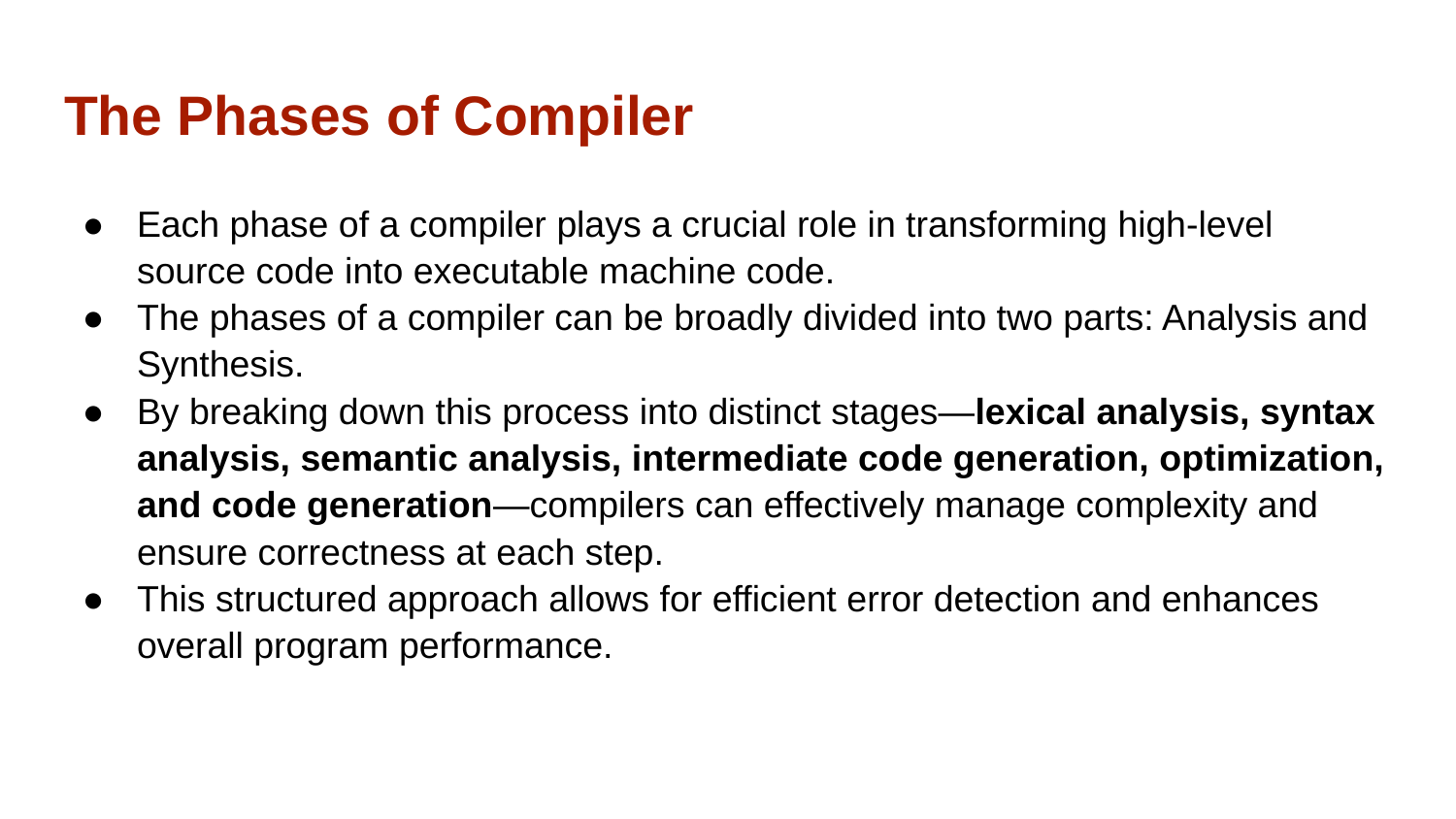

# The Phases of Compiler
Each phase of a compiler plays a crucial role in transforming high-level source code into executable machine code.
The phases of a compiler can be broadly divided into two parts: Analysis and Synthesis.
By breaking down this process into distinct stages—lexical analysis, syntax analysis, semantic analysis, intermediate code generation, optimization, and code generation—compilers can effectively manage complexity and ensure correctness at each step.
This structured approach allows for efficient error detection and enhances overall program performance.